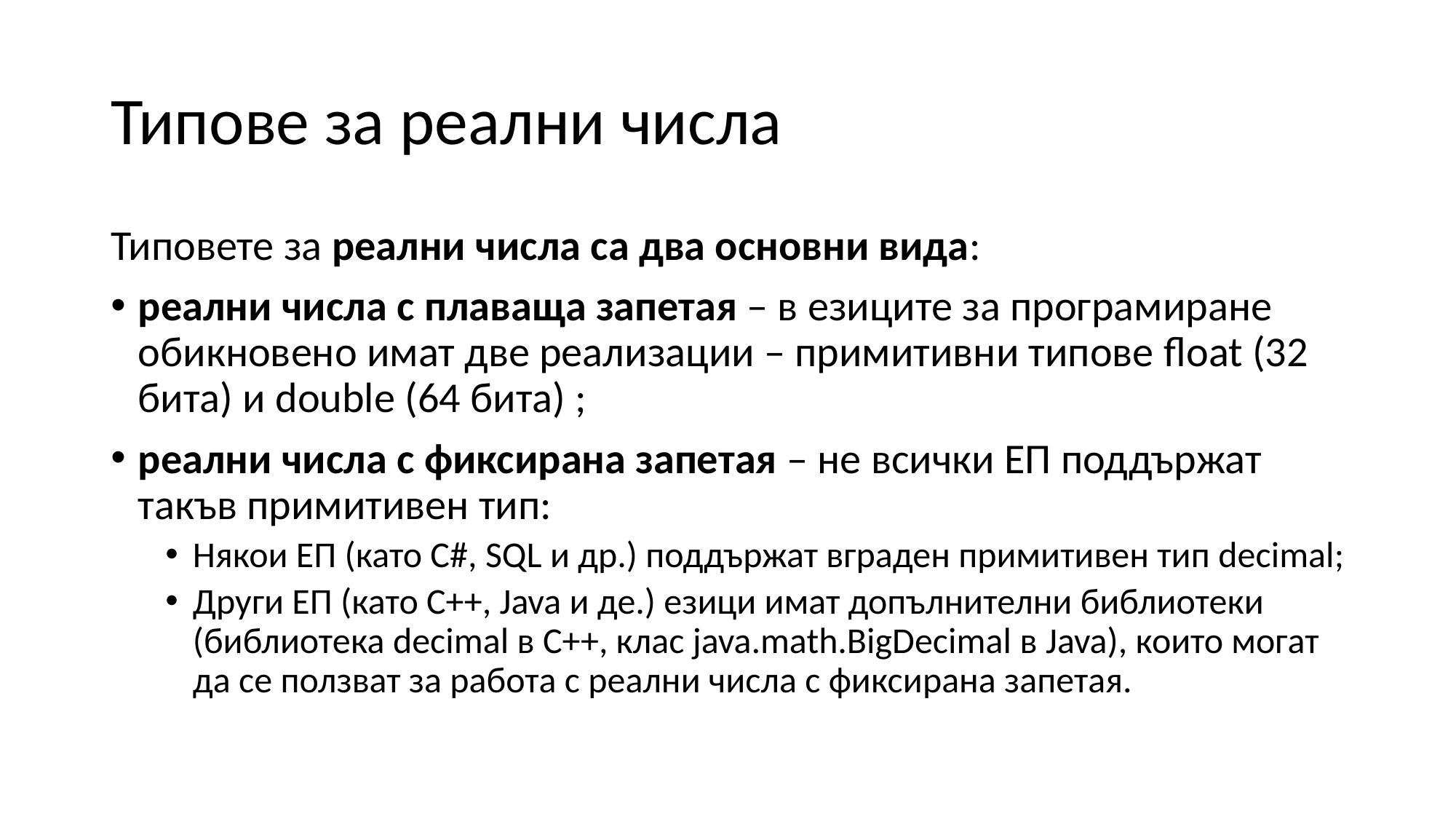

# Типове за реални числа
Типовете за реални числа са два основни вида:
реални числа с плаваща запетая – в езиците за програмиране обикновено имат две реализации – примитивни типове float (32 бита) и double (64 бита) ;
реални числа с фиксирана запетая – не всички ЕП поддържат такъв примитивен тип:
Някои ЕП (като C#, SQL и др.) поддържат вграден примитивен тип decimal;
Други ЕП (като C++, Java и де.) езици имат допълнителни библиотеки (библиотека decimal в C++, клас java.math.BigDecimal в Java), които могат да се ползват за работа с реални числа с фиксирана запетая.